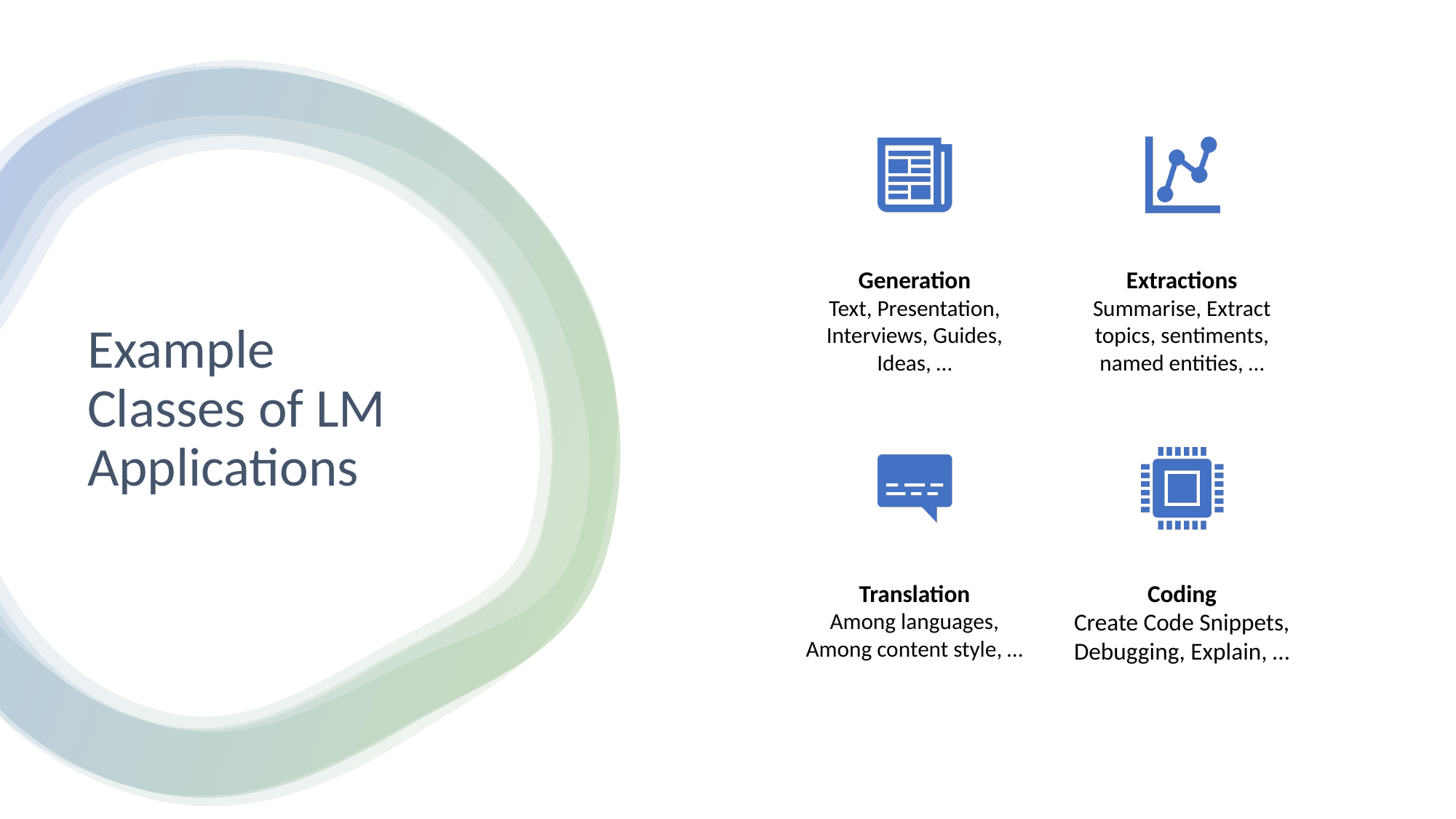

Generation
Text, Presentation, Interviews, Guides, Ideas, …
Extractions
Summarise, Extract topics, sentiments, named entities, …
Translation
Among languages, Among content style, …
Coding
Create Code Snippets, Debugging, Explain, …
# Example Classes of LM Applications